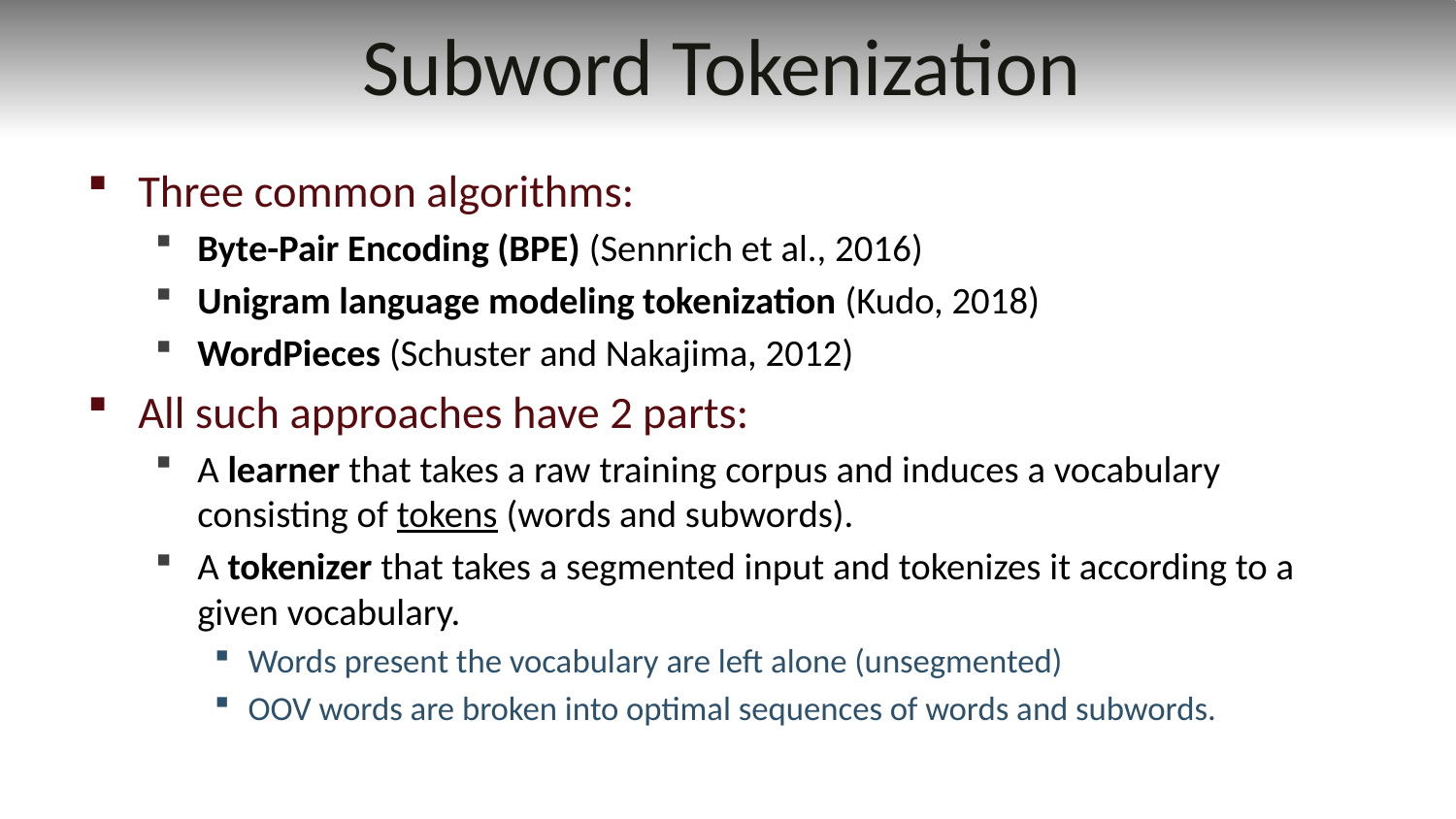

# Subword Tokenization
Three common algorithms:
Byte-Pair Encoding (BPE) (Sennrich et al., 2016)
Unigram language modeling tokenization (Kudo, 2018)
WordPieces (Schuster and Nakajima, 2012)
All such approaches have 2 parts:
A learner that takes a raw training corpus and induces a vocabulary consisting of tokens (words and subwords).
A tokenizer that takes a segmented input and tokenizes it according to a given vocabulary.
Words present the vocabulary are left alone (unsegmented)
OOV words are broken into optimal sequences of words and subwords.